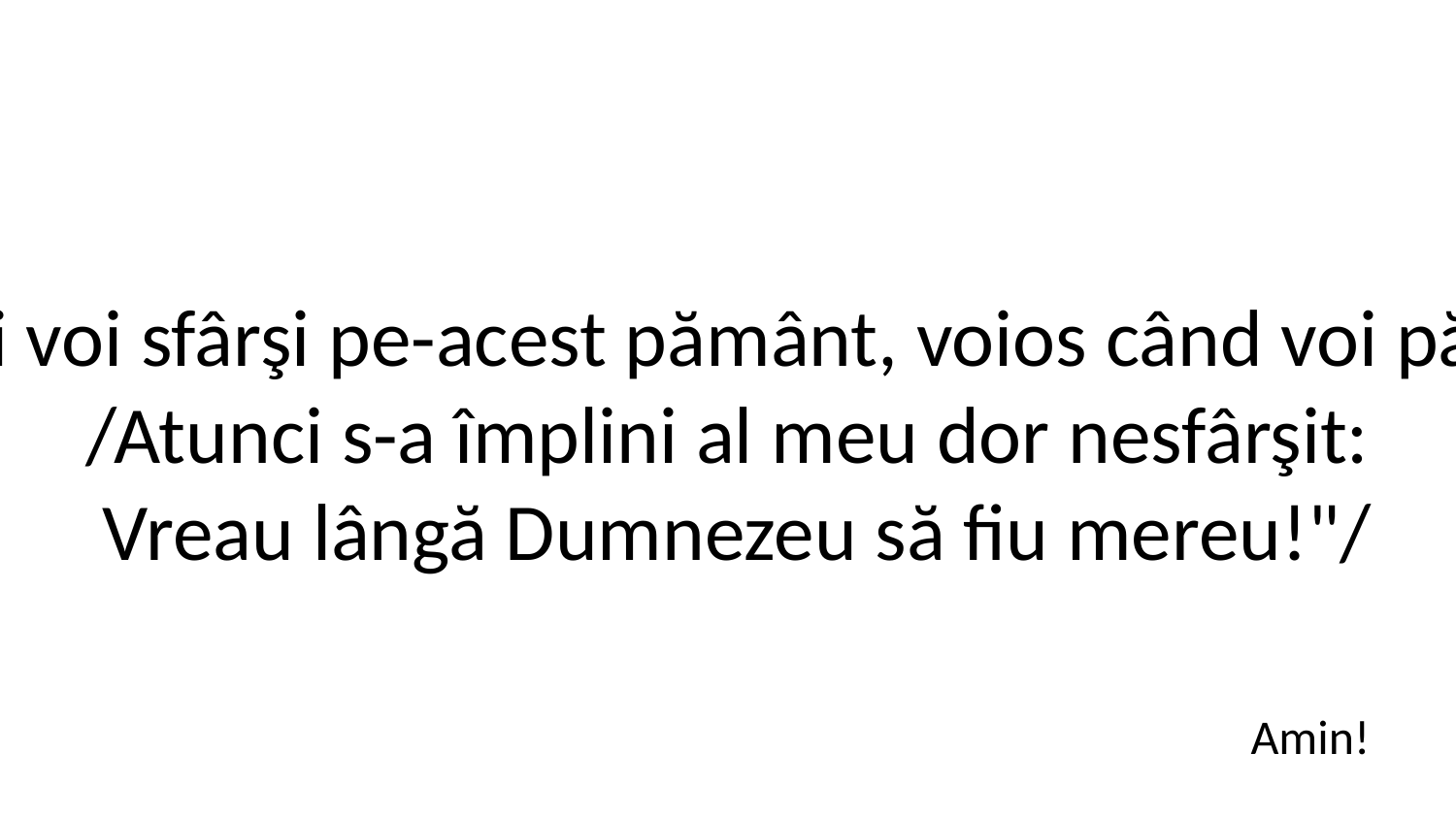

3. Când calea-mi voi sfârşi pe-acest pământ, voios când voi păşi în cerul sfânt,
/Atunci s-a împlini al meu dor nesfârşit:
 Vreau lângă Dumnezeu să fiu mereu!"/

Amin!